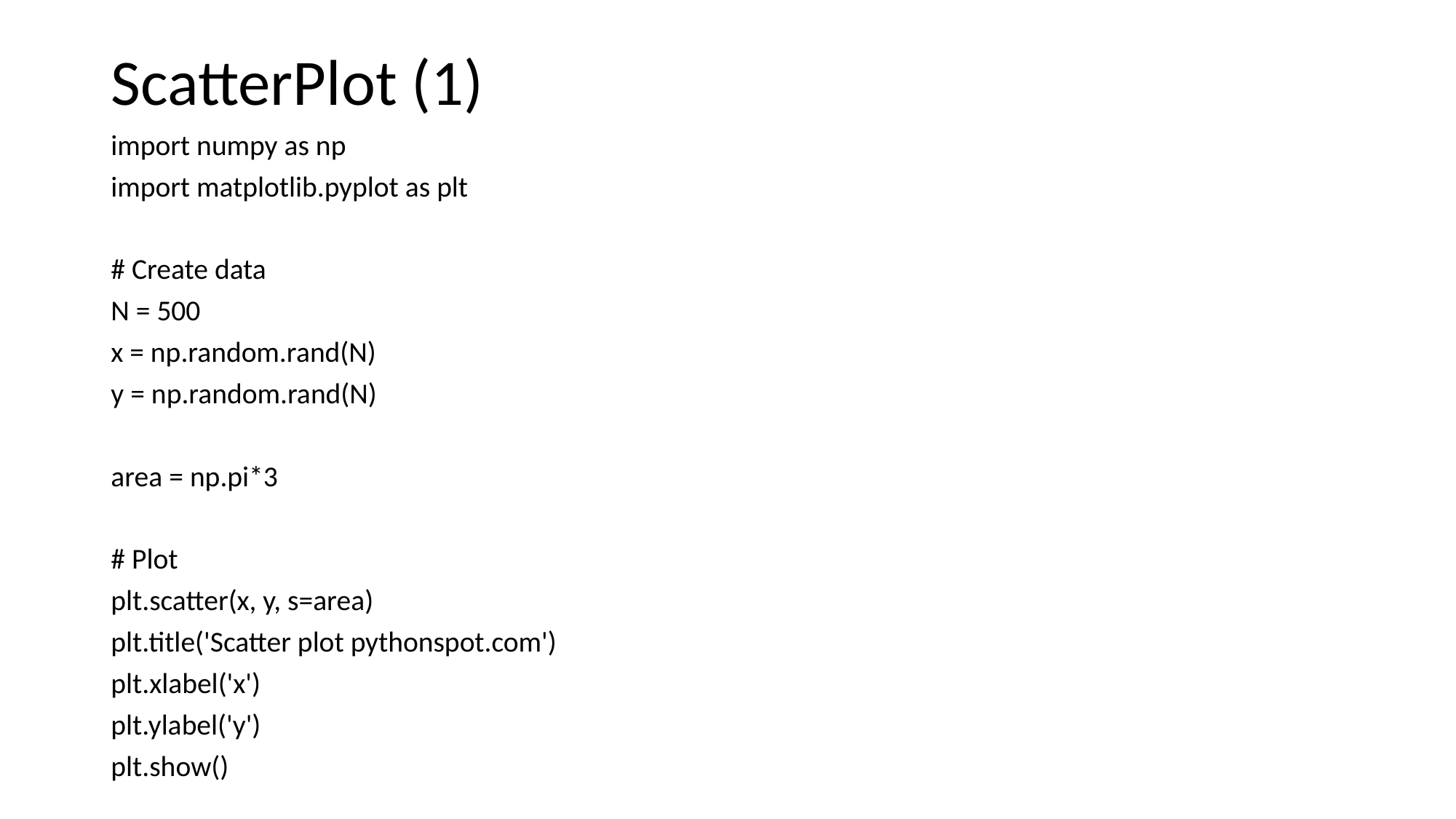

# ScatterPlot (1)
import numpy as np
import matplotlib.pyplot as plt

# Create data
N = 500
x = np.random.rand(N)
y = np.random.rand(N)

area = np.pi*3

# Plot
plt.scatter(x, y, s=area)
plt.title('Scatter plot pythonspot.com')
plt.xlabel('x')
plt.ylabel('y')
plt.show()